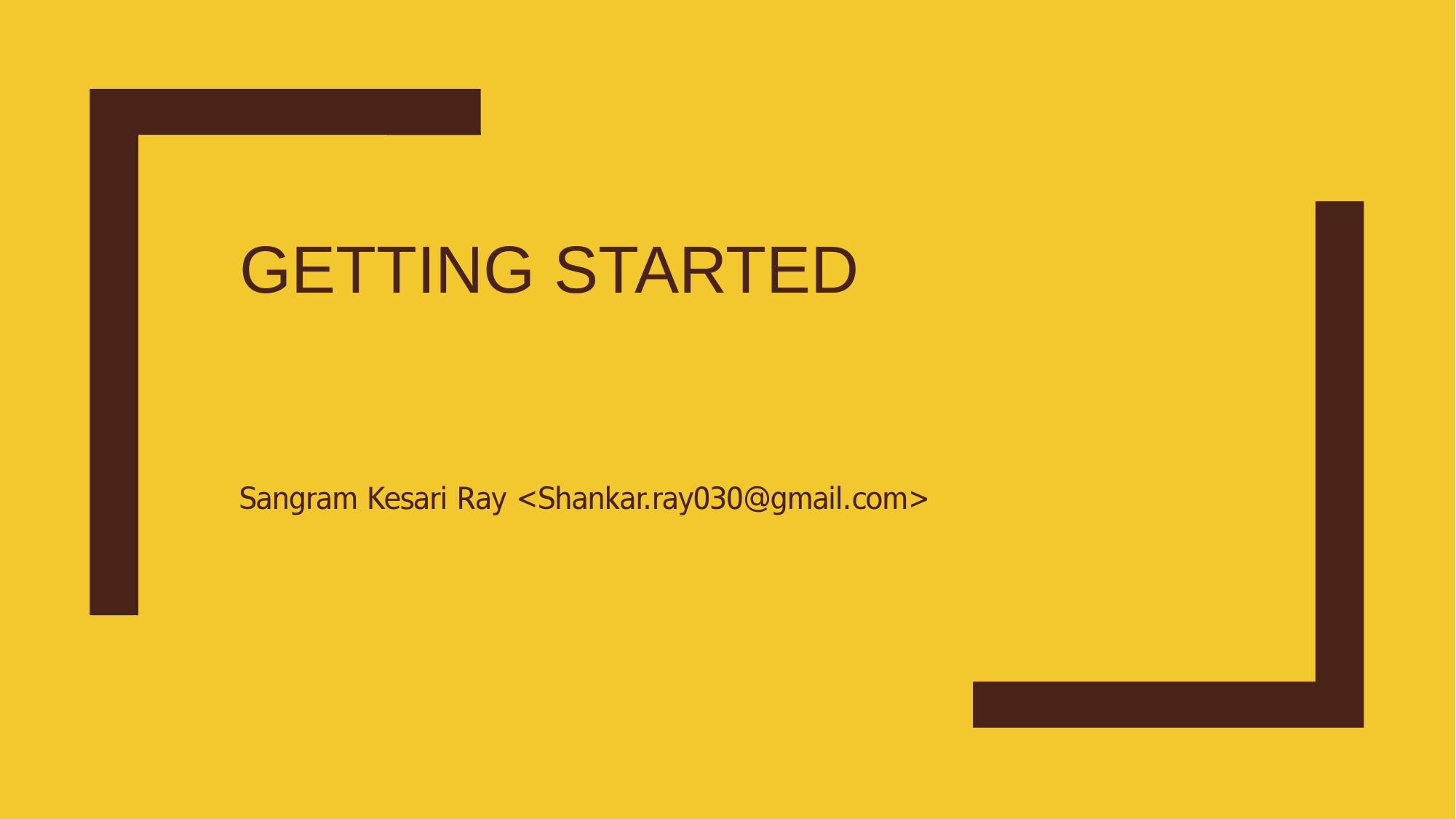

# Getting started
Sangram Kesari Ray <Shankar.ray030@gmail.com>